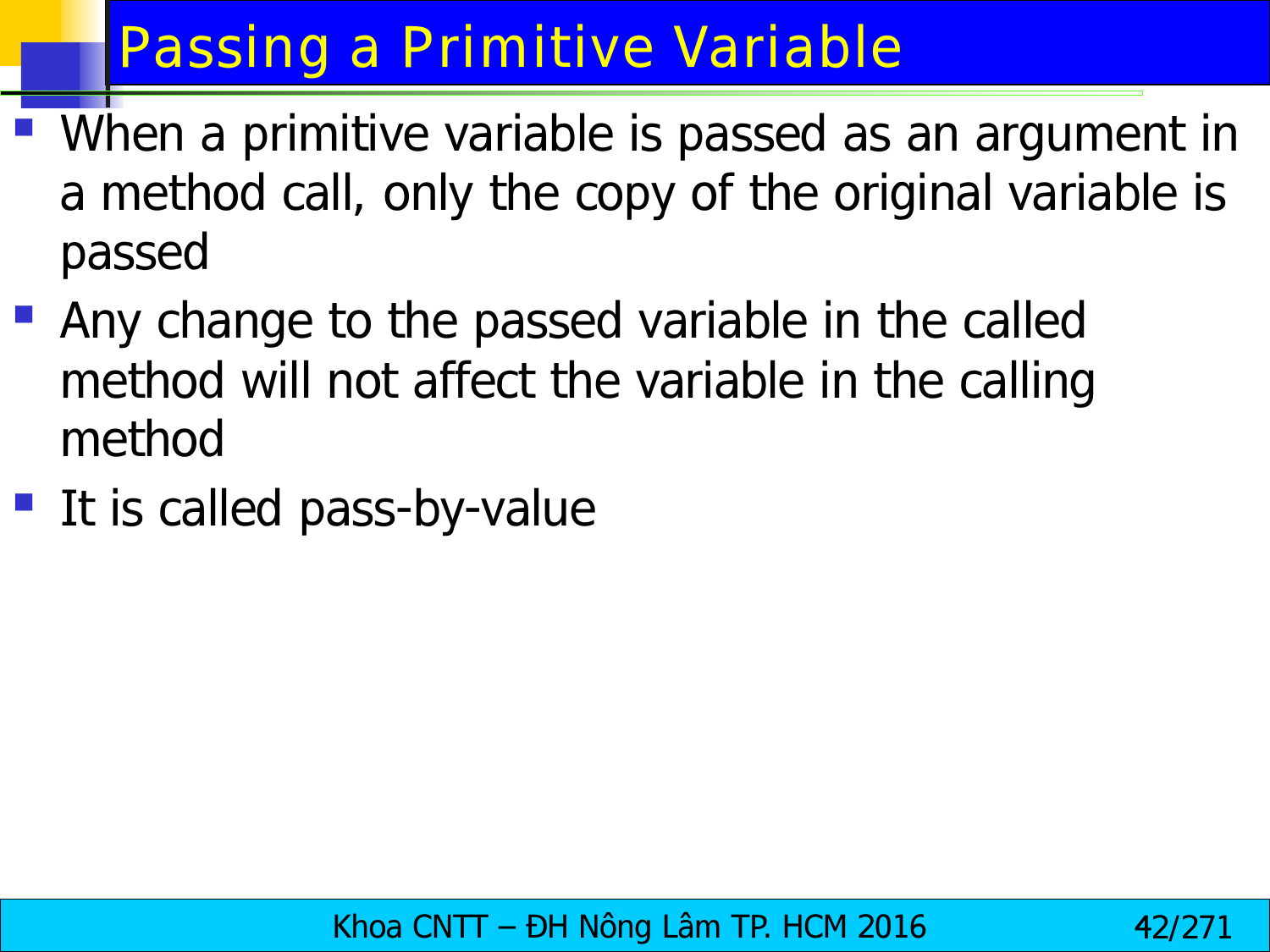

# Passing a Primitive Variable
When a primitive variable is passed as an argument in a method call, only the copy of the original variable is passed
Any change to the passed variable in the called method will not affect the variable in the calling method
It is called pass-by-value